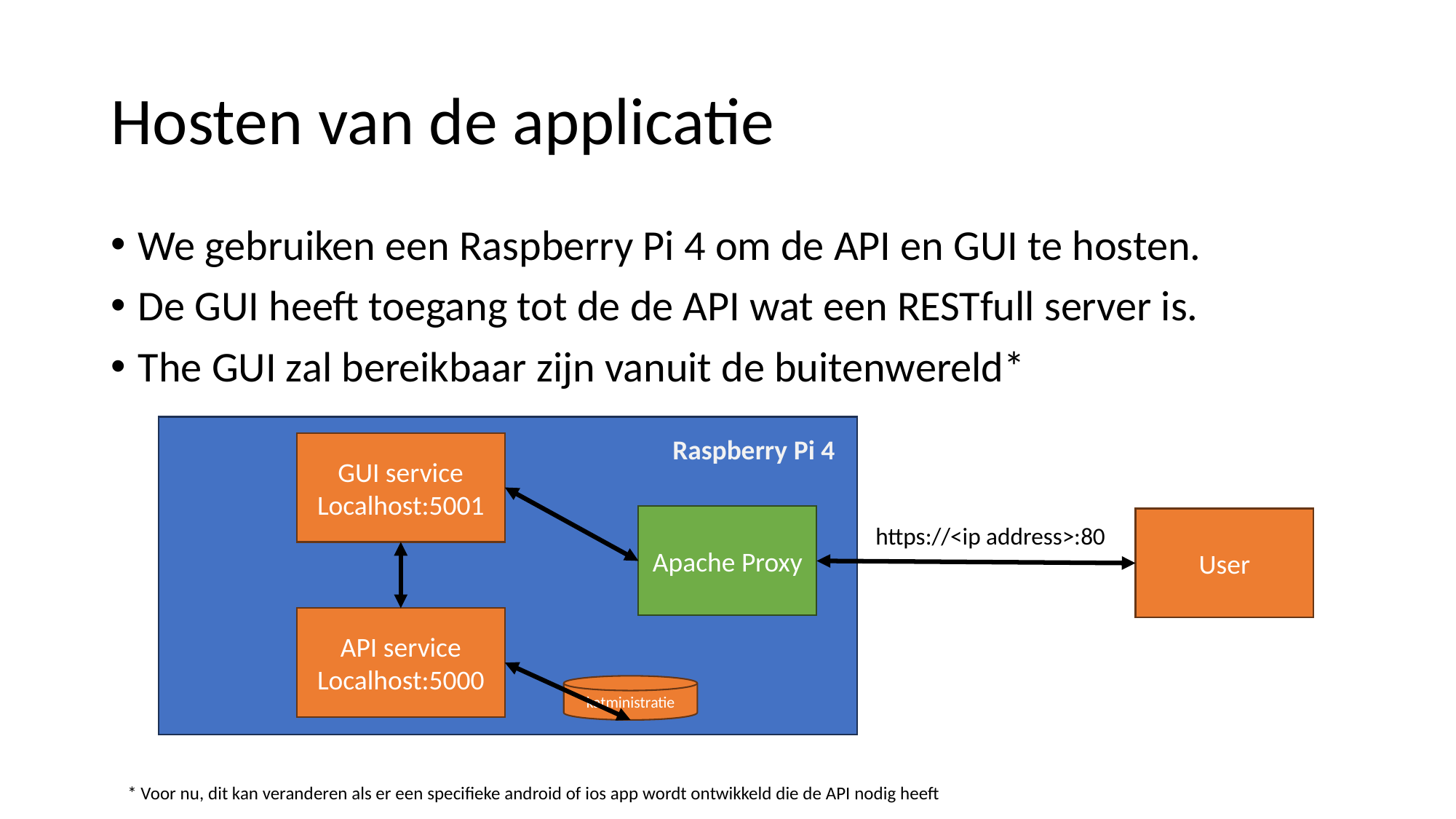

# Hosten van de applicatie
We gebruiken een Raspberry Pi 4 om de API en GUI te hosten.
De GUI heeft toegang tot de de API wat een RESTfull server is.
The GUI zal bereikbaar zijn vanuit de buitenwereld*

Raspberry Pi 4
GUI service
Localhost:5001
Apache Proxy
User
https://<ip address>:80
API service
Localhost:5000
katministratie
* Voor nu, dit kan veranderen als er een specifieke android of ios app wordt ontwikkeld die de API nodig heeft